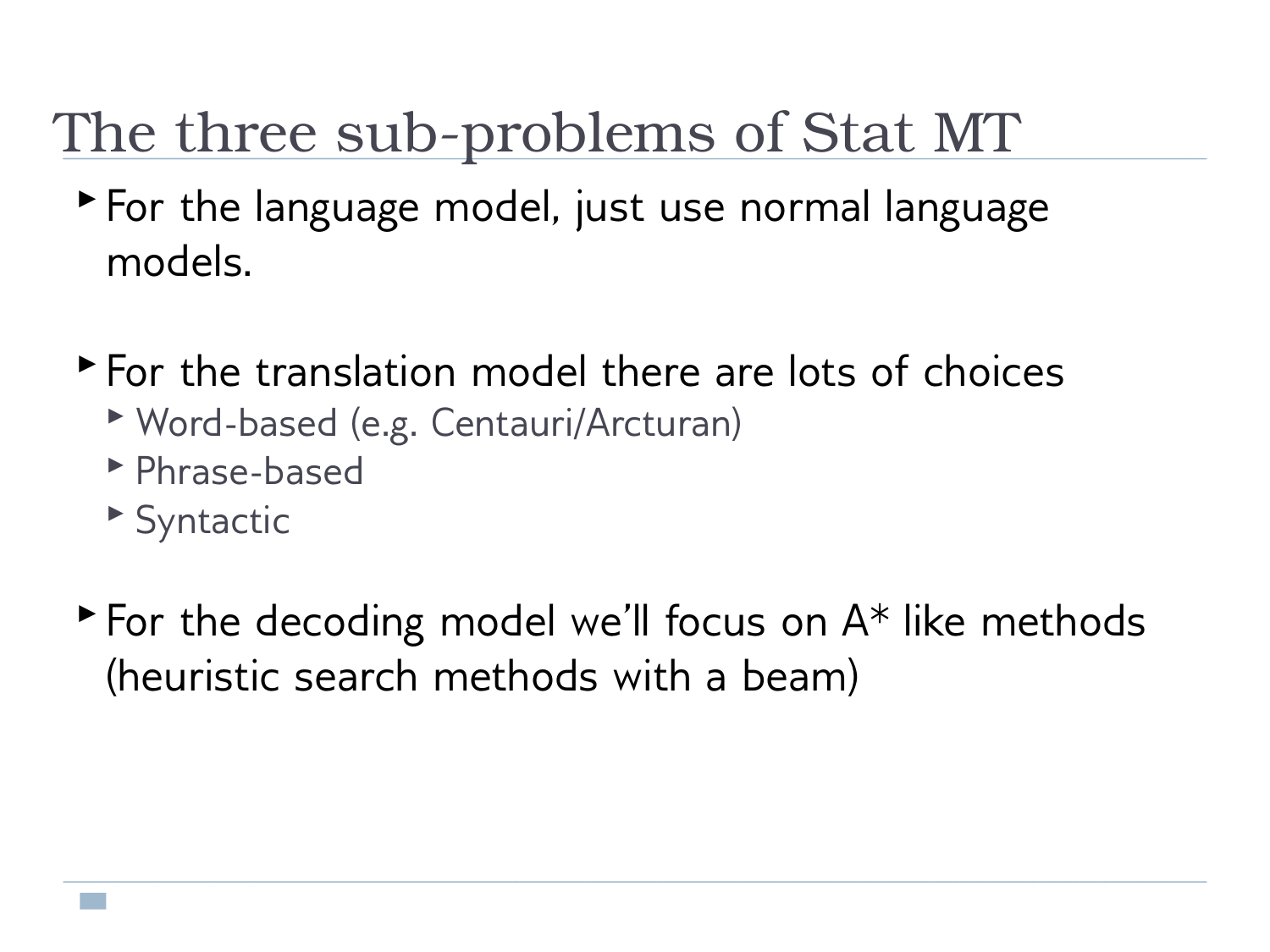

The three sub-problems of Stat MT
For the language model, just use normal language models.

For the translation model there are lots of choices
Word-based (e.g. Centauri/Arcturan)
Phrase-based
Syntactic

For the decoding model we’ll focus on A* like methods (heuristic search methods with a beam)